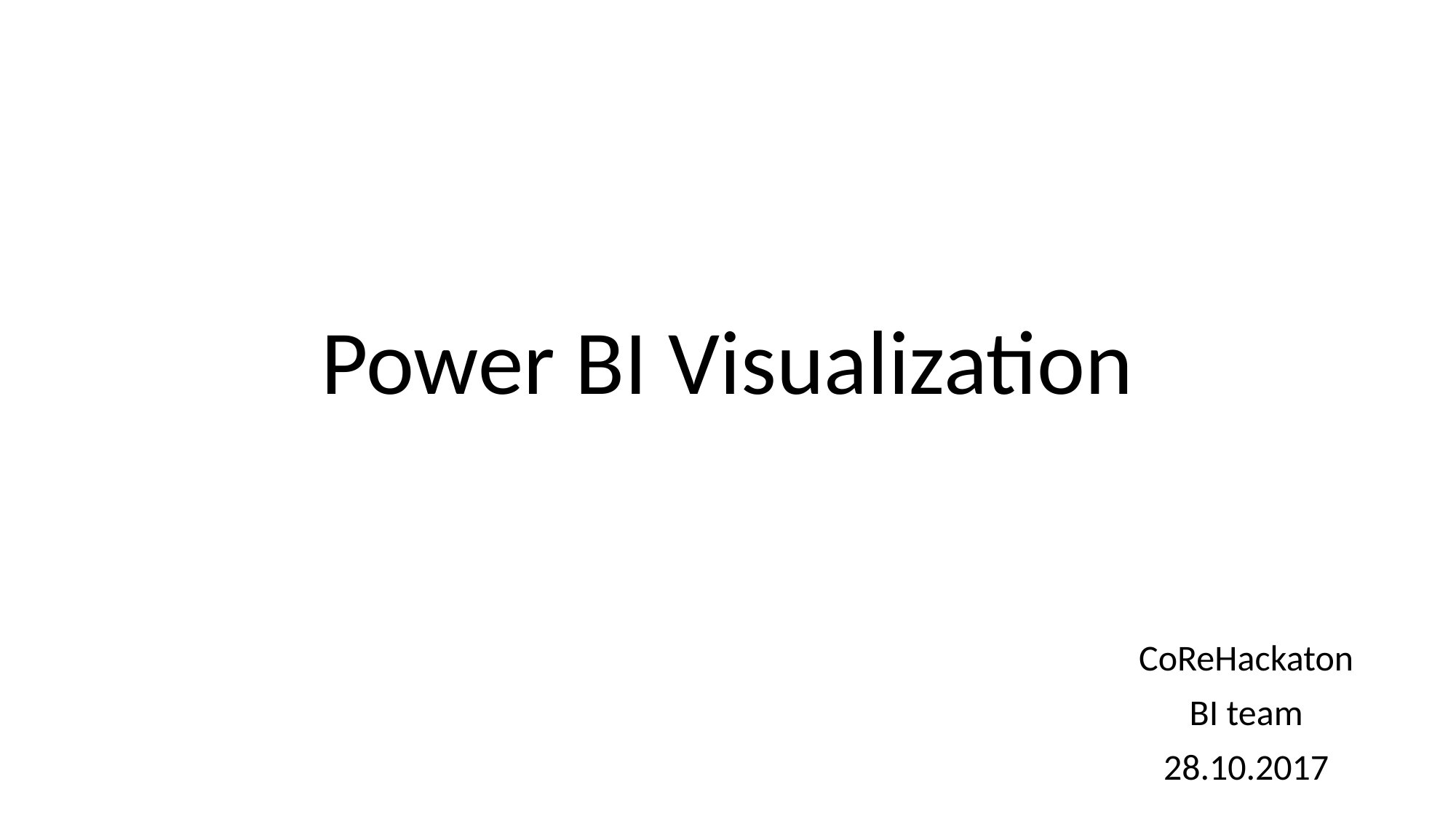

# Power BI Visualization
CoReHackaton
BI team
28.10.2017